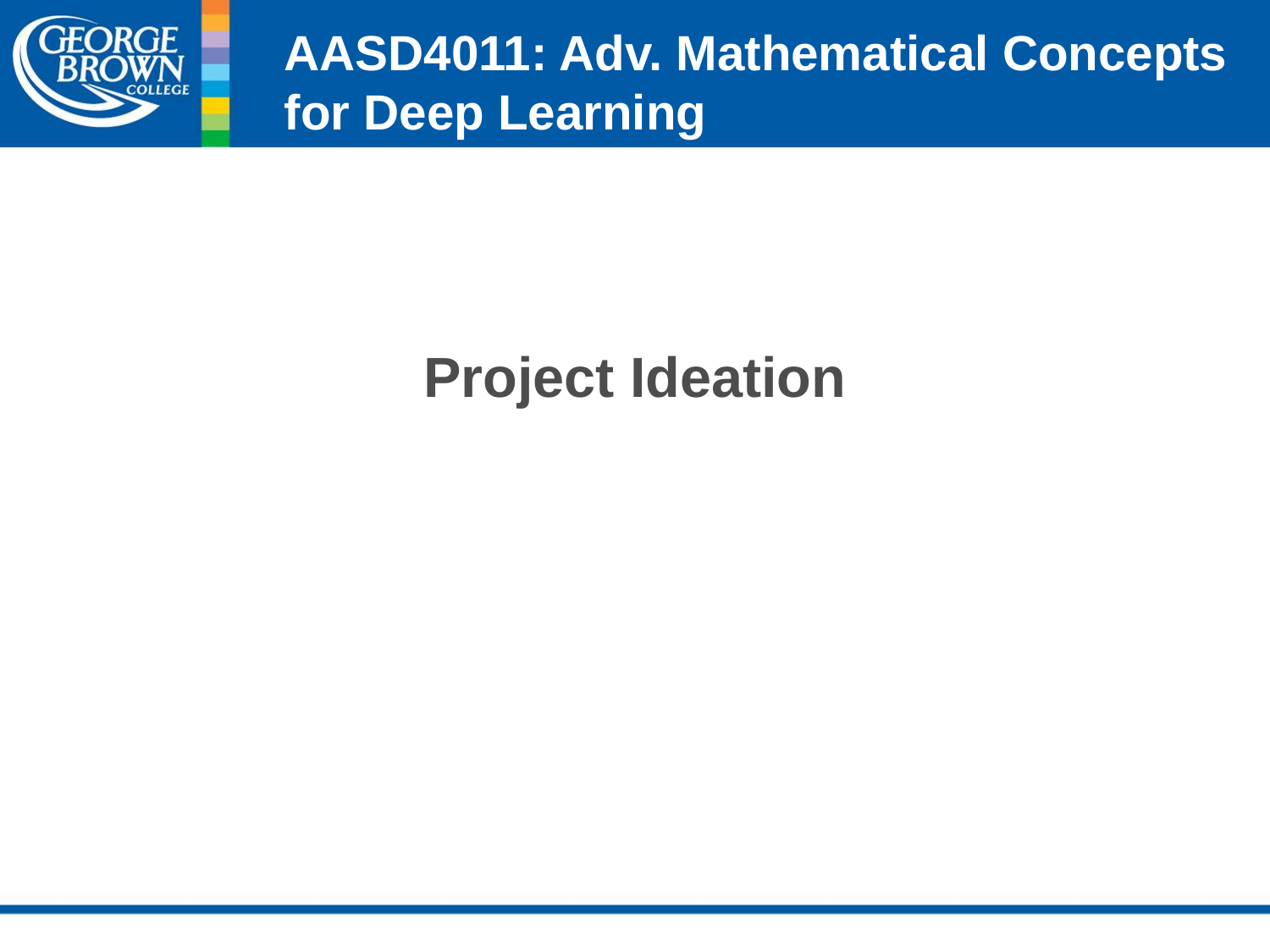

# AASD4011: Adv. Mathematical Concepts for Deep Learning
Project Ideation